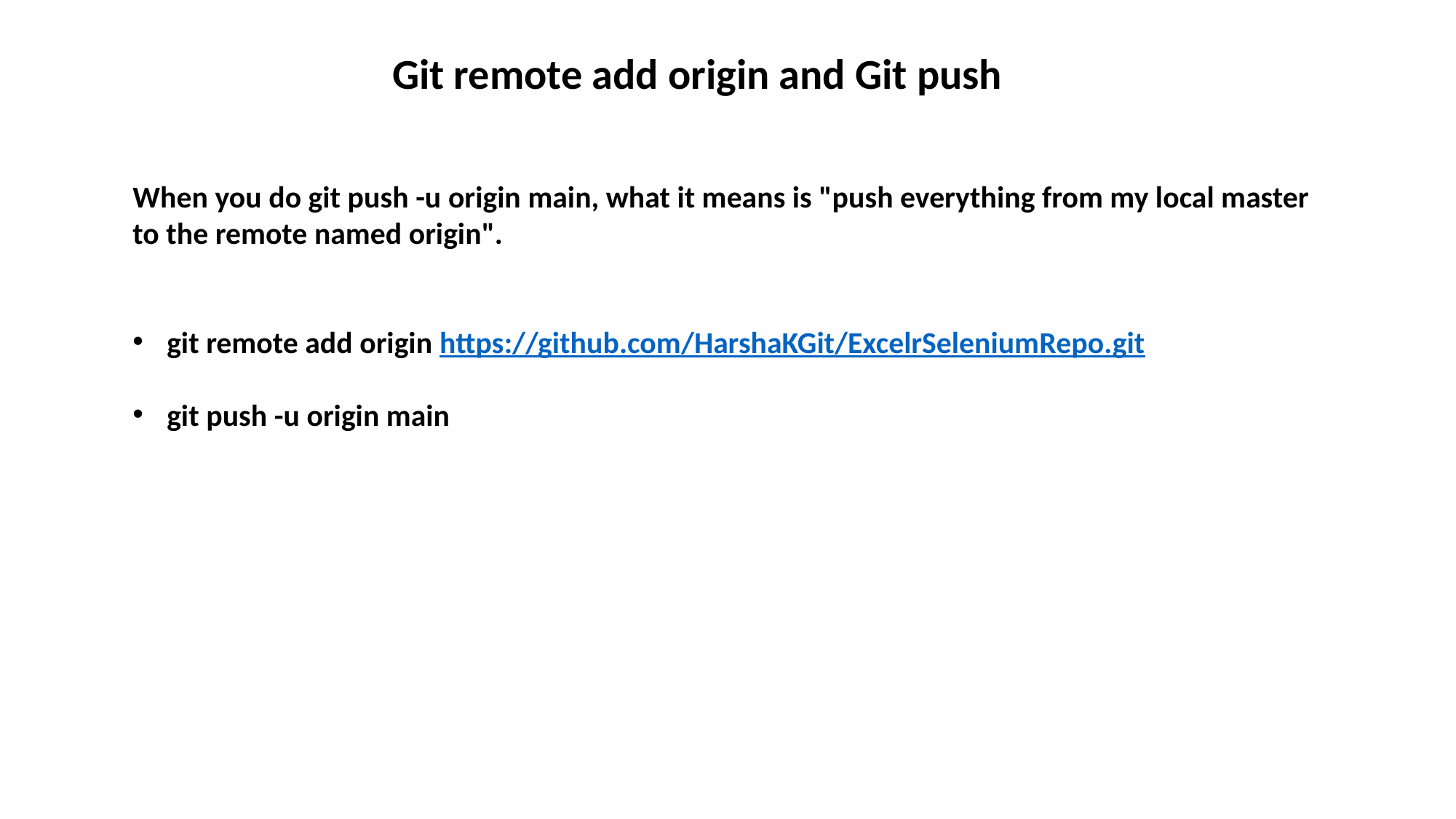

Git remote add origin and Git push
# GITHUB Commands
When you do git push -u origin main, what it means is "push everything from my local master to the remote named origin".

git remote add origin https://github.com/HarshaKGit/ExcelrSeleniumRepo.git

git push -u origin main